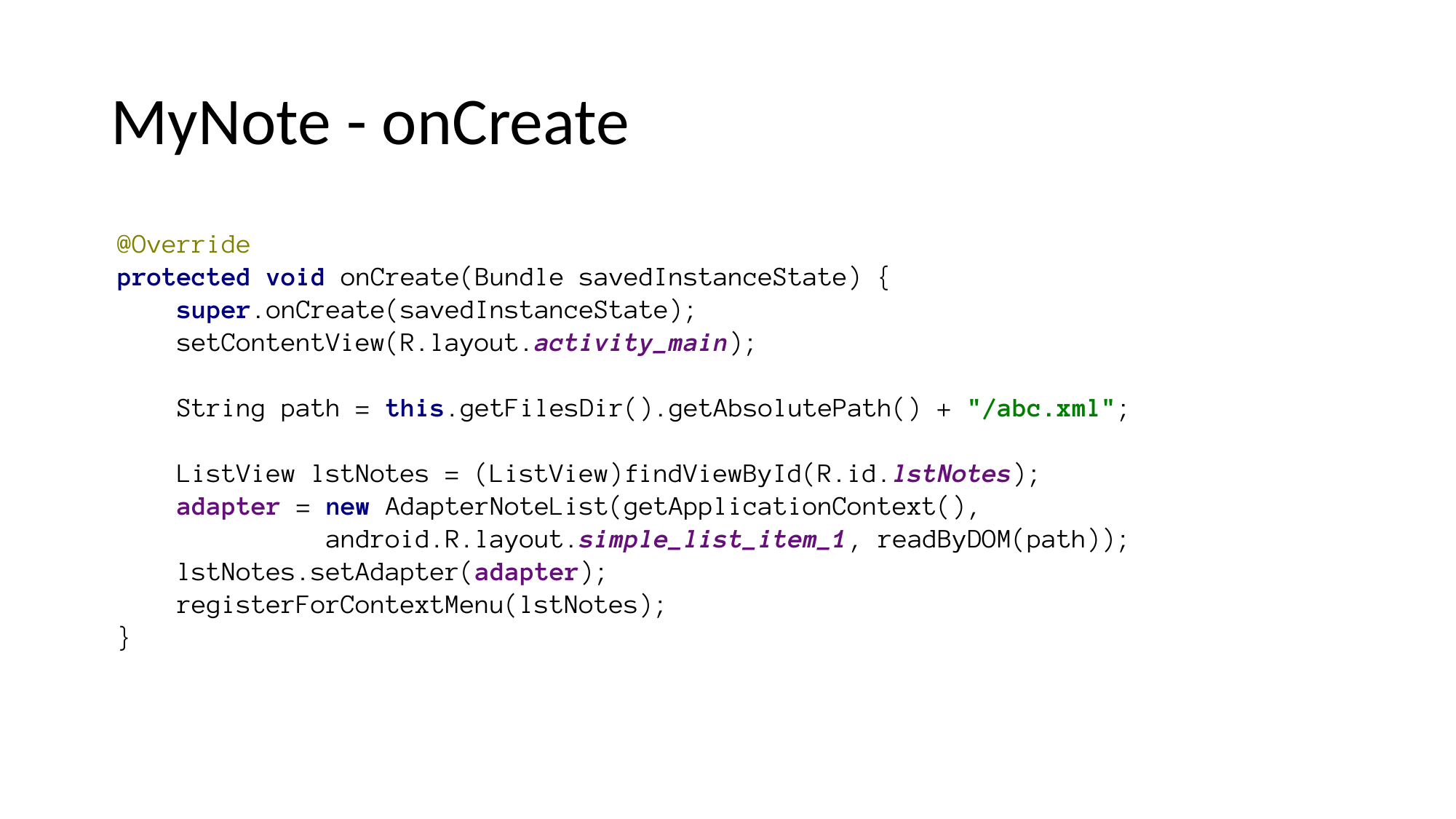

# MyNote - onCreate

@Override
protected void onCreate(Bundle savedInstanceState) {
    super.onCreate(savedInstanceState);
    setContentView(R.layout.activity_main);
    String path = this.getFilesDir().getAbsolutePath() + "/abc.xml";
    ListView lstNotes = (ListView)findViewById(R.id.lstNotes);
    adapter = new AdapterNoteList(getApplicationContext(),
              android.R.layout.simple_list_item_1, readByDOM(path));
    lstNotes.setAdapter(adapter);
    registerForContextMenu(lstNotes);
}